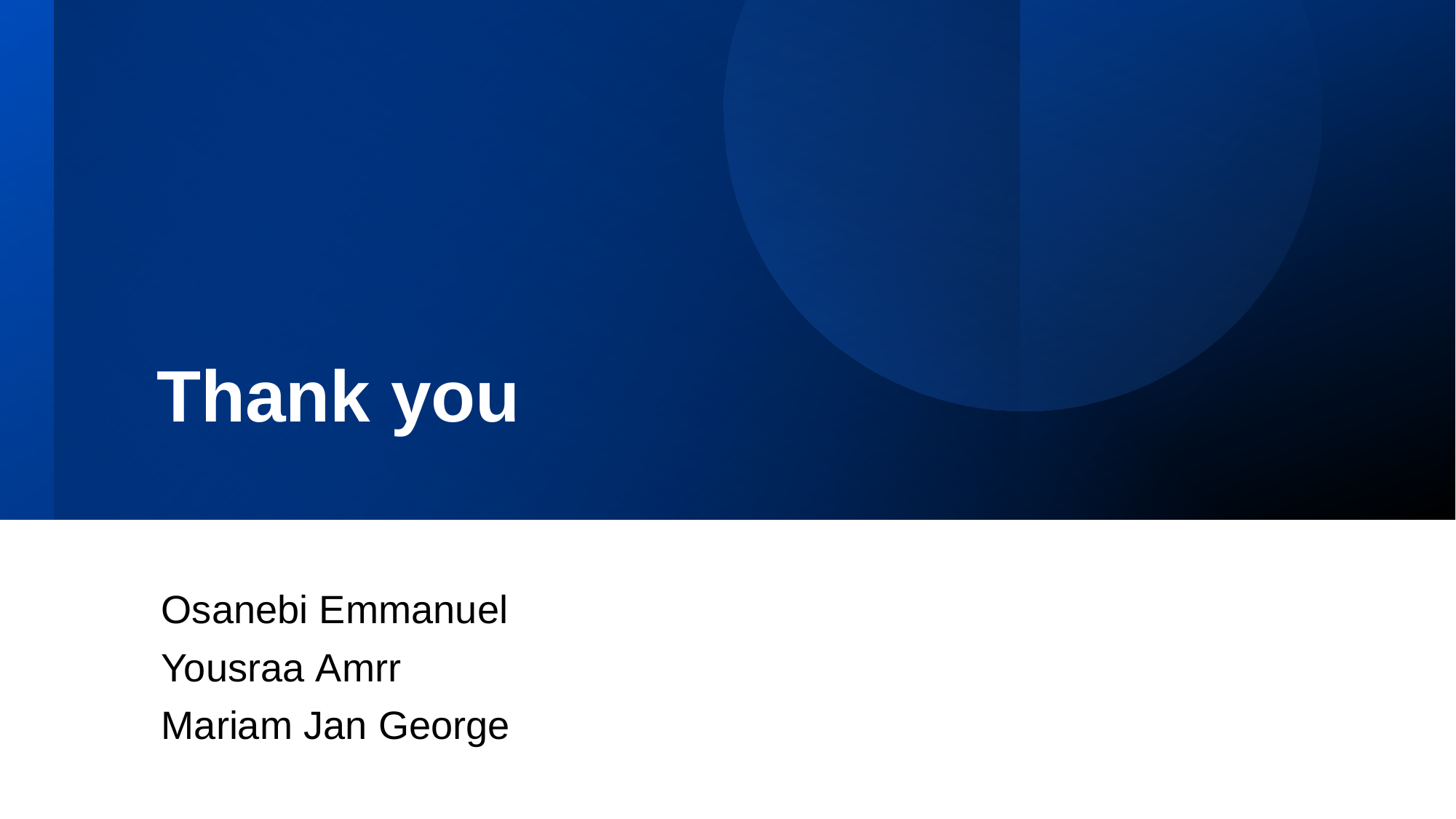

# Thank you
Osanebi Emmanuel
Yousraa Amrr
Mariam Jan George